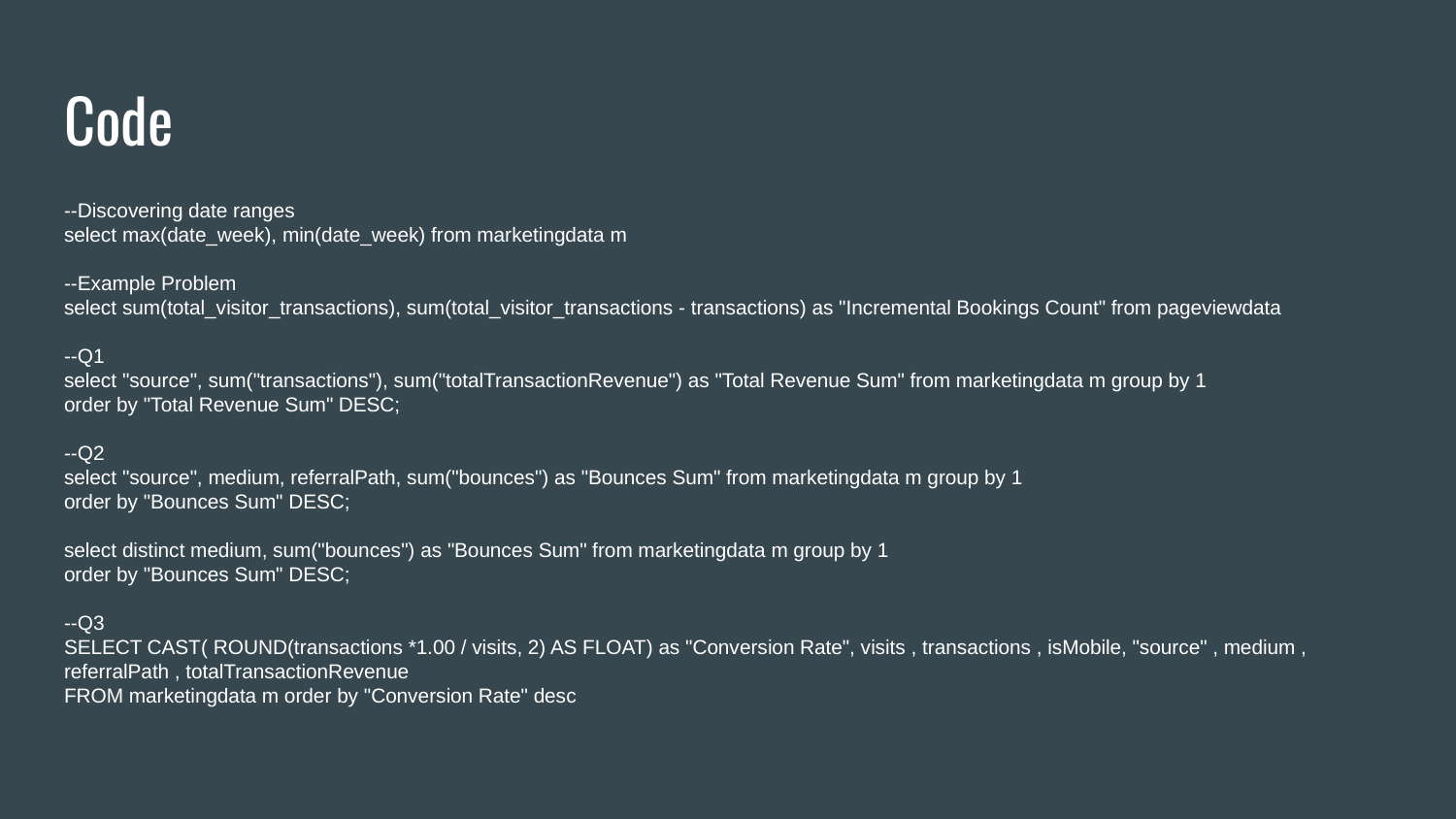

# Code
--Discovering date ranges
select max(date_week), min(date_week) from marketingdata m

--Example Problem
select sum(total_visitor_transactions), sum(total_visitor_transactions - transactions) as "Incremental Bookings Count" from pageviewdata

--Q1
select "source", sum("transactions"), sum("totalTransactionRevenue") as "Total Revenue Sum" from marketingdata m group by 1
order by "Total Revenue Sum" DESC;

--Q2
select "source", medium, referralPath, sum("bounces") as "Bounces Sum" from marketingdata m group by 1
order by "Bounces Sum" DESC;

select distinct medium, sum("bounces") as "Bounces Sum" from marketingdata m group by 1
order by "Bounces Sum" DESC;

--Q3
SELECT CAST( ROUND(transactions *1.00 / visits, 2) AS FLOAT) as "Conversion Rate", visits , transactions , isMobile, "source" , medium , referralPath , totalTransactionRevenue
FROM marketingdata m order by "Conversion Rate" desc